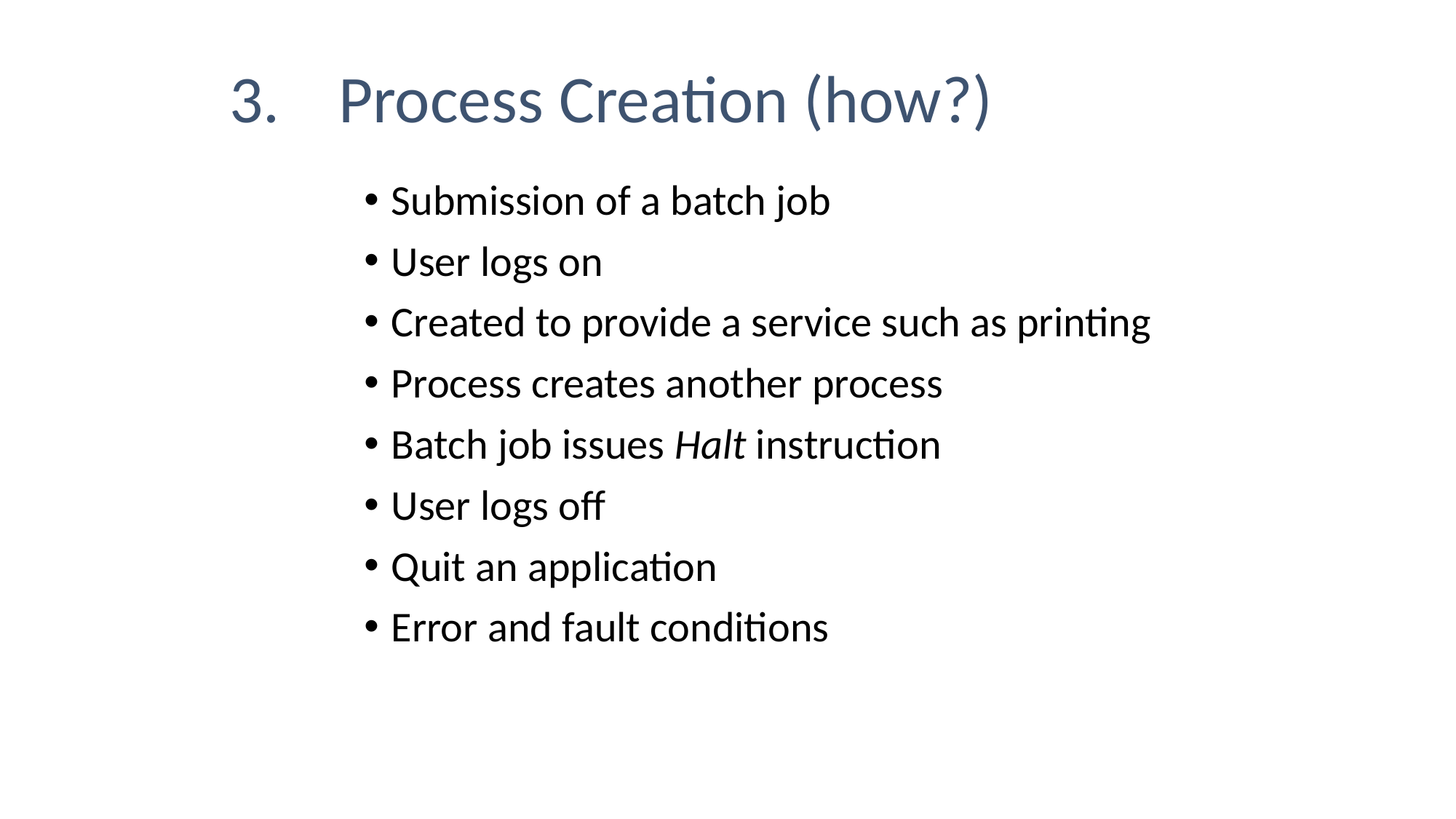

# 3.	Process Creation (how?)
Submission of a batch job
User logs on
Created to provide a service such as printing
Process creates another process
Batch job issues Halt instruction
User logs off
Quit an application
Error and fault conditions